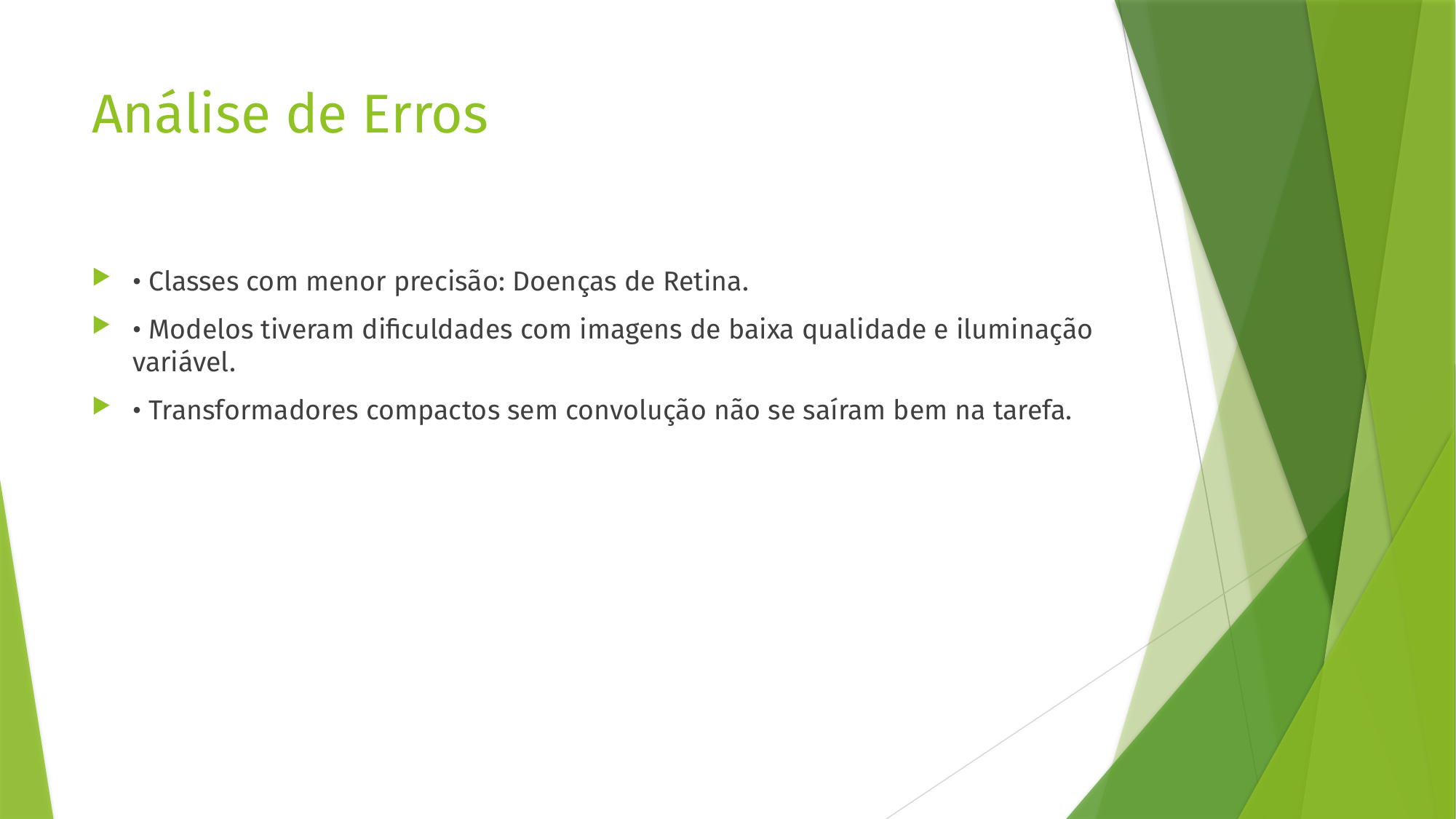

# Análise de Erros
• Classes com menor precisão: Doenças de Retina.
• Modelos tiveram dificuldades com imagens de baixa qualidade e iluminação variável.
• Transformadores compactos sem convolução não se saíram bem na tarefa.